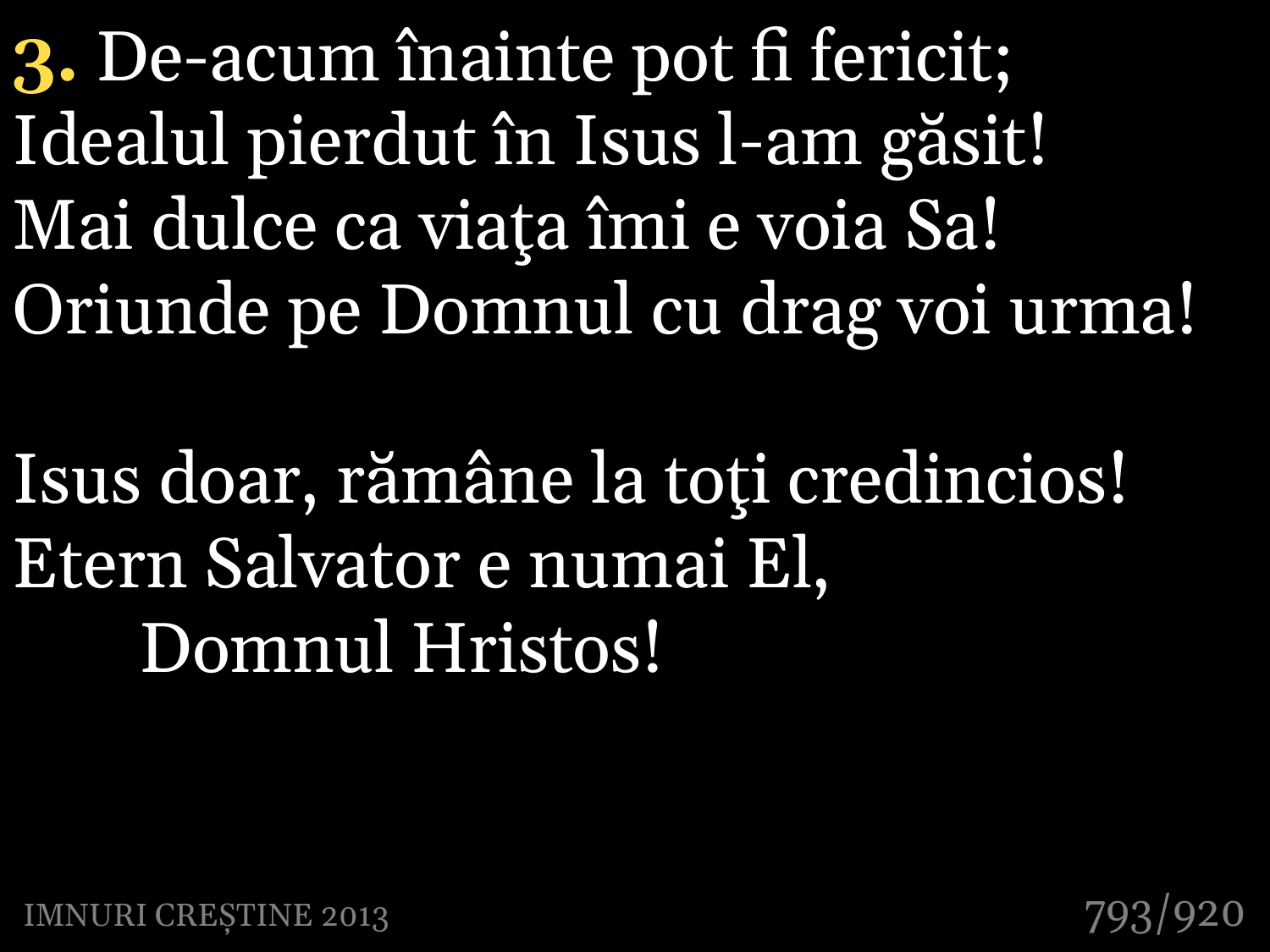

3. De-acum înainte pot fi fericit;
Idealul pierdut în Isus l-am găsit!
Mai dulce ca viaţa îmi e voia Sa!
Oriunde pe Domnul cu drag voi urma!

Isus doar, rămâne la toţi credincios!
Etern Salvator e numai El,
	Domnul Hristos!
793/920
IMNURI CREȘTINE 2013